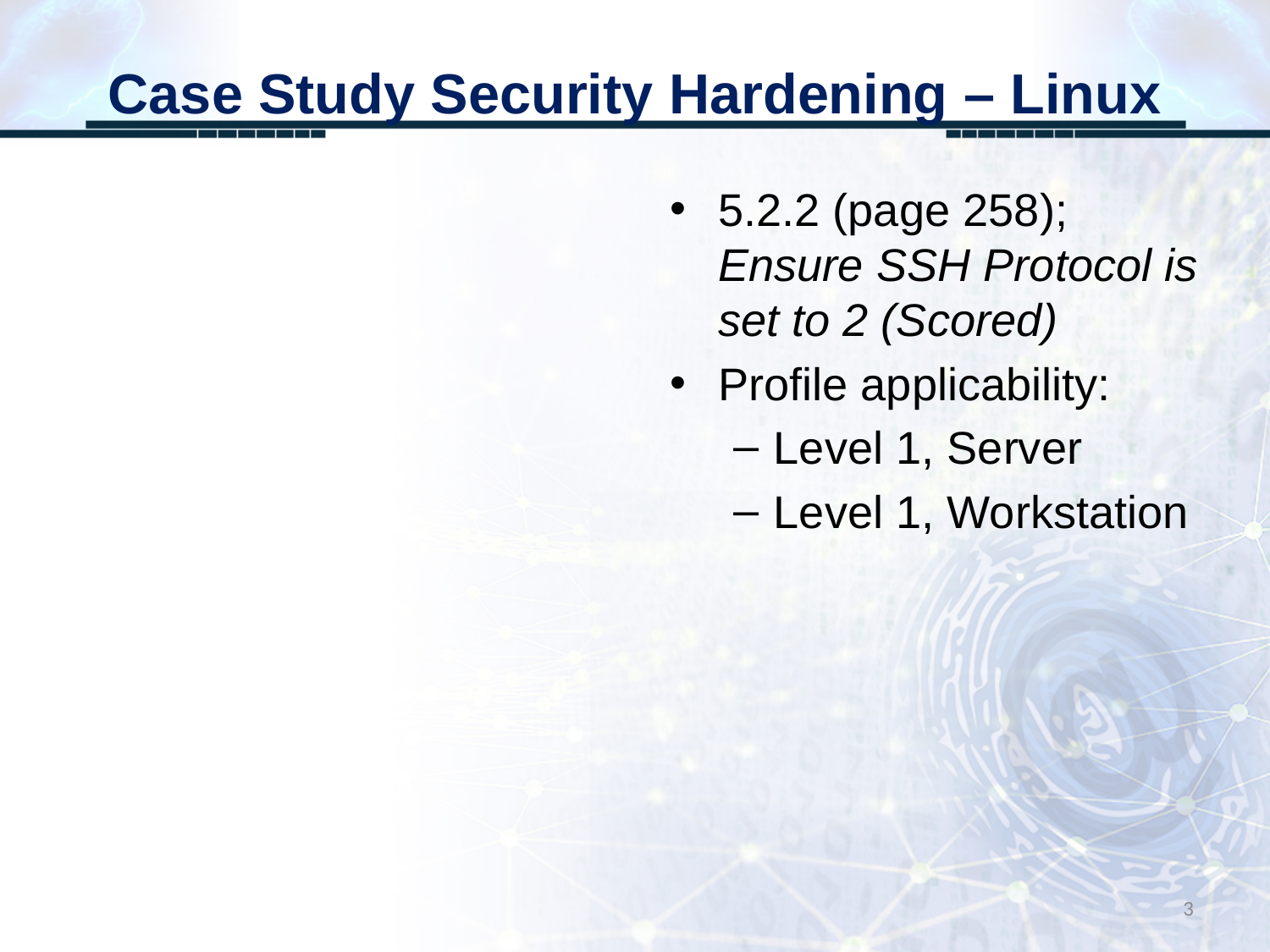

# Case Study Security Hardening – Linux
5.2.2 (page 258); Ensure SSH Protocol is set to 2 (Scored)
Profile applicability:
Level 1, Server
Level 1, Workstation
3